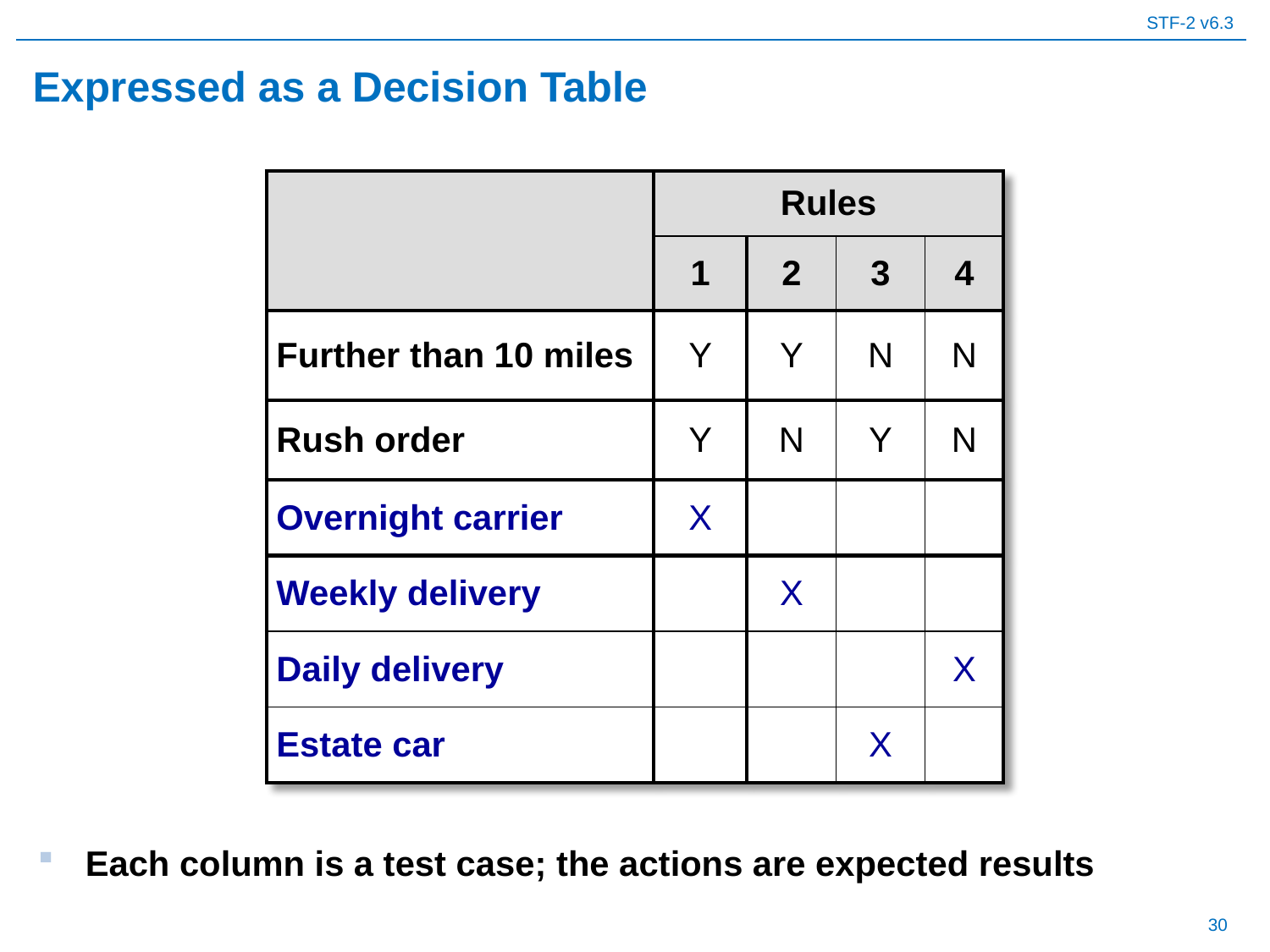

# Expressed as a Decision Table

Each column is a test case; the actions are expected results
|  | Rules |  |  |  |
| --- | --- | --- | --- | --- |
|  | 1 | 2 | 3 | 4 |
| Further than 10 miles | Y | Y | N | N |
| Rush order | Y | N | Y | N |
| Overnight carrier | X |  |  |  |
| Weekly delivery |  | X |  |  |
| Daily delivery |  |  |  | X |
| Estate car |  |  | X |  |